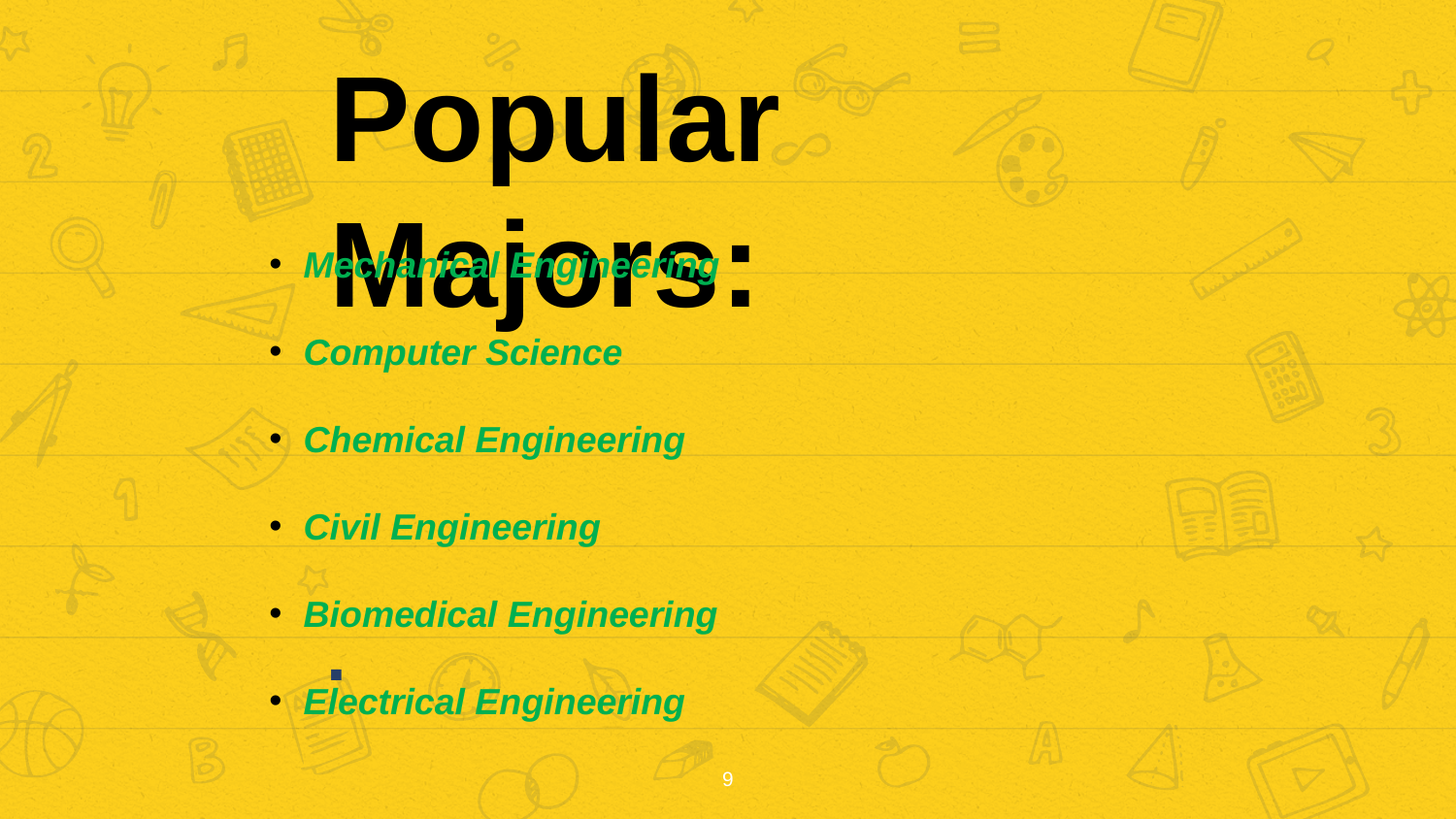

Popular Majors:
Mechanical Engineering
Computer Science
Chemical Engineering
Civil Engineering
Biomedical Engineering
Electrical Engineering
.
9